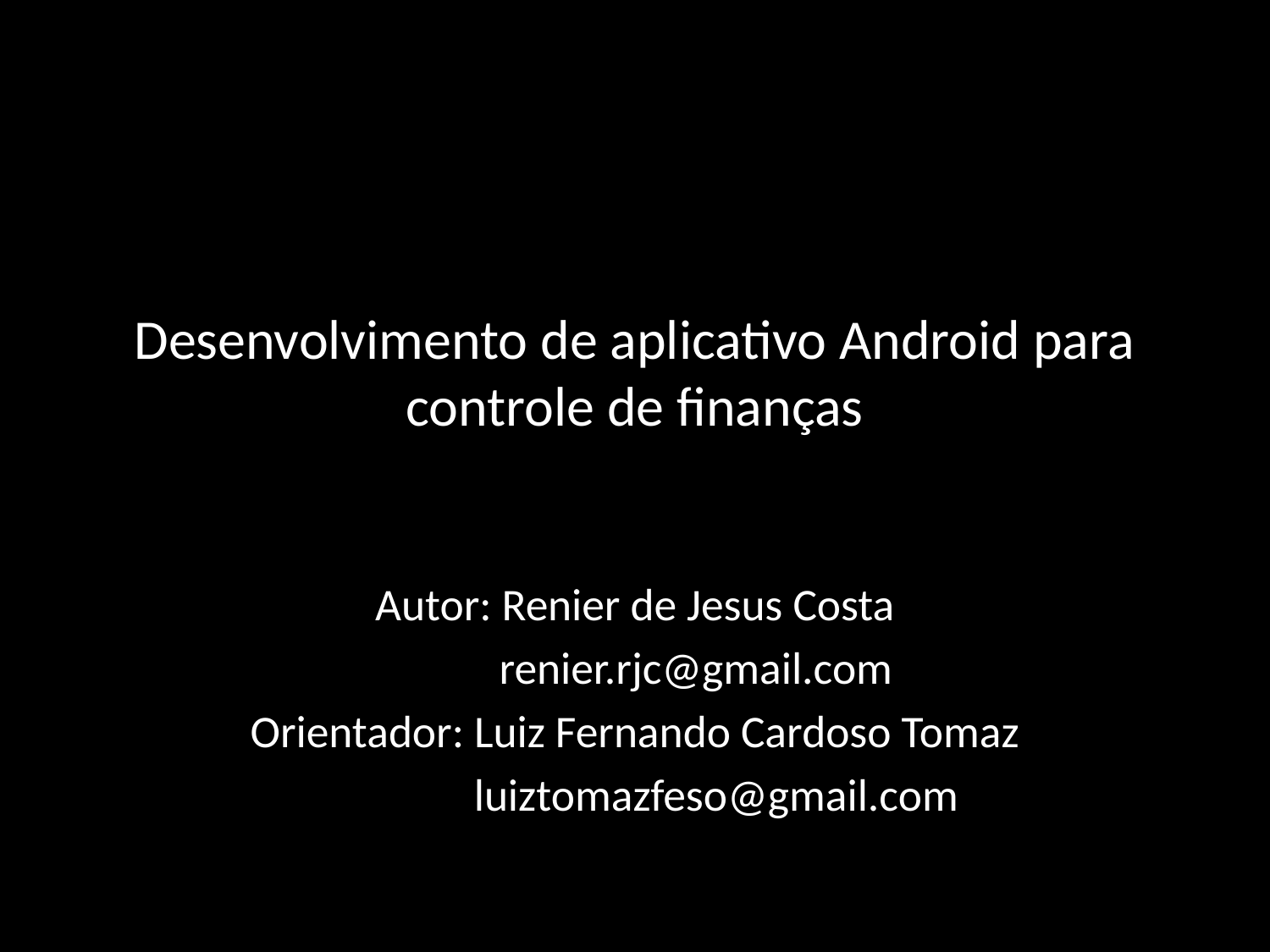

# Desenvolvimento de aplicativo Android para controle de finanças

Autor: Renier de Jesus Costa
            renier.rjc@gmail.com
Orientador: Luiz Fernando Cardoso Tomaz
                luiztomazfeso@gmail.com